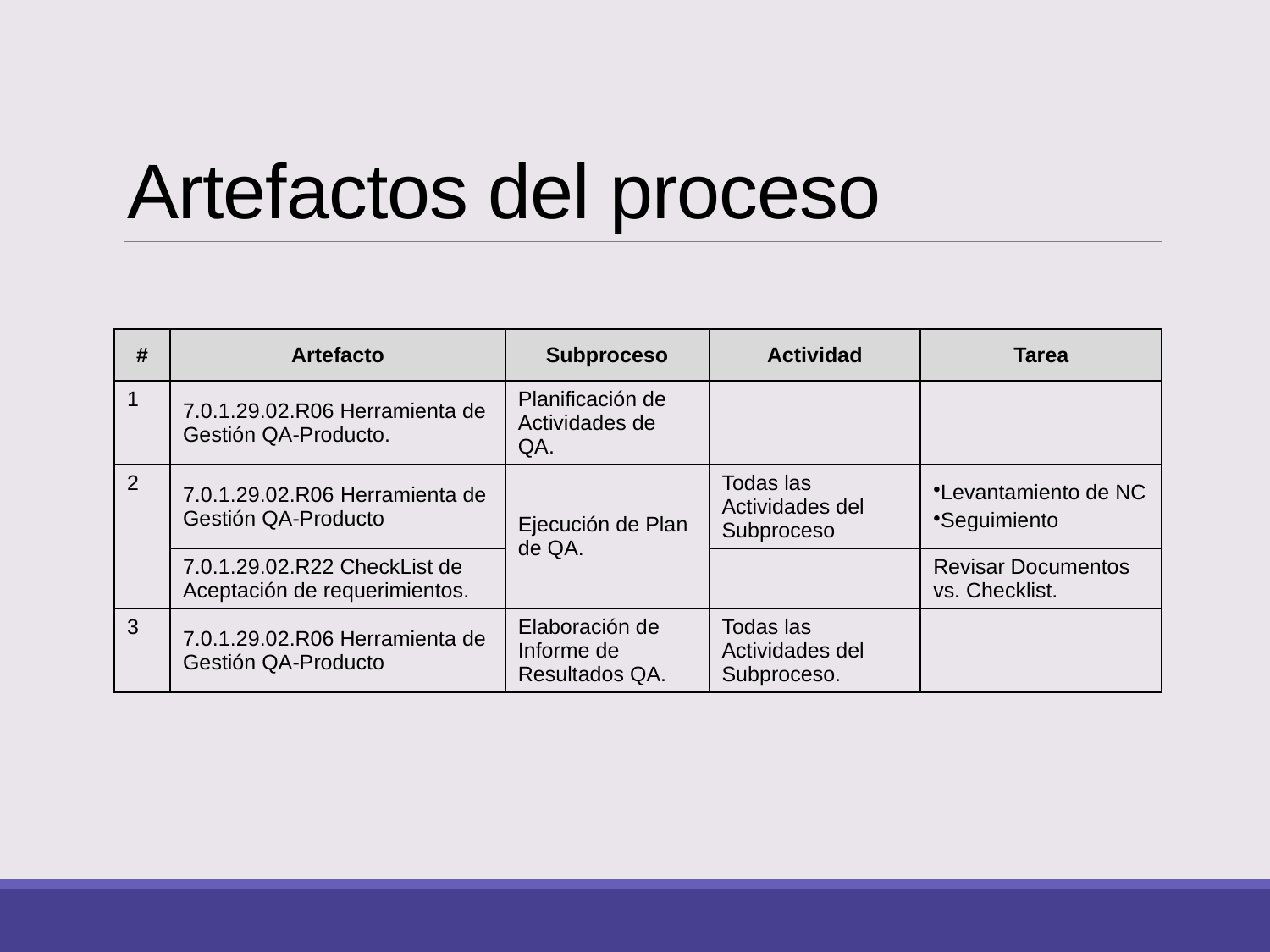

# Artefactos del proceso
| # | Artefacto | Subproceso | Actividad | Tarea |
| --- | --- | --- | --- | --- |
| 1 | 7.0.1.29.02.R06 Herramienta de Gestión QA-Producto. | Planificación de Actividades de QA. |  |  |
| 2 | 7.0.1.29.02.R06 Herramienta de Gestión QA-Producto | Ejecución de Plan de QA. | Todas las Actividades del Subproceso | Levantamiento de NC Seguimiento |
|  | 7.0.1.29.02.R22 CheckList de Aceptación de requerimientos. |  |  | Revisar Documentos vs. Checklist. |
| 3 | 7.0.1.29.02.R06 Herramienta de Gestión QA-Producto | Elaboración de Informe de Resultados QA. | Todas las Actividades del Subproceso. |  |